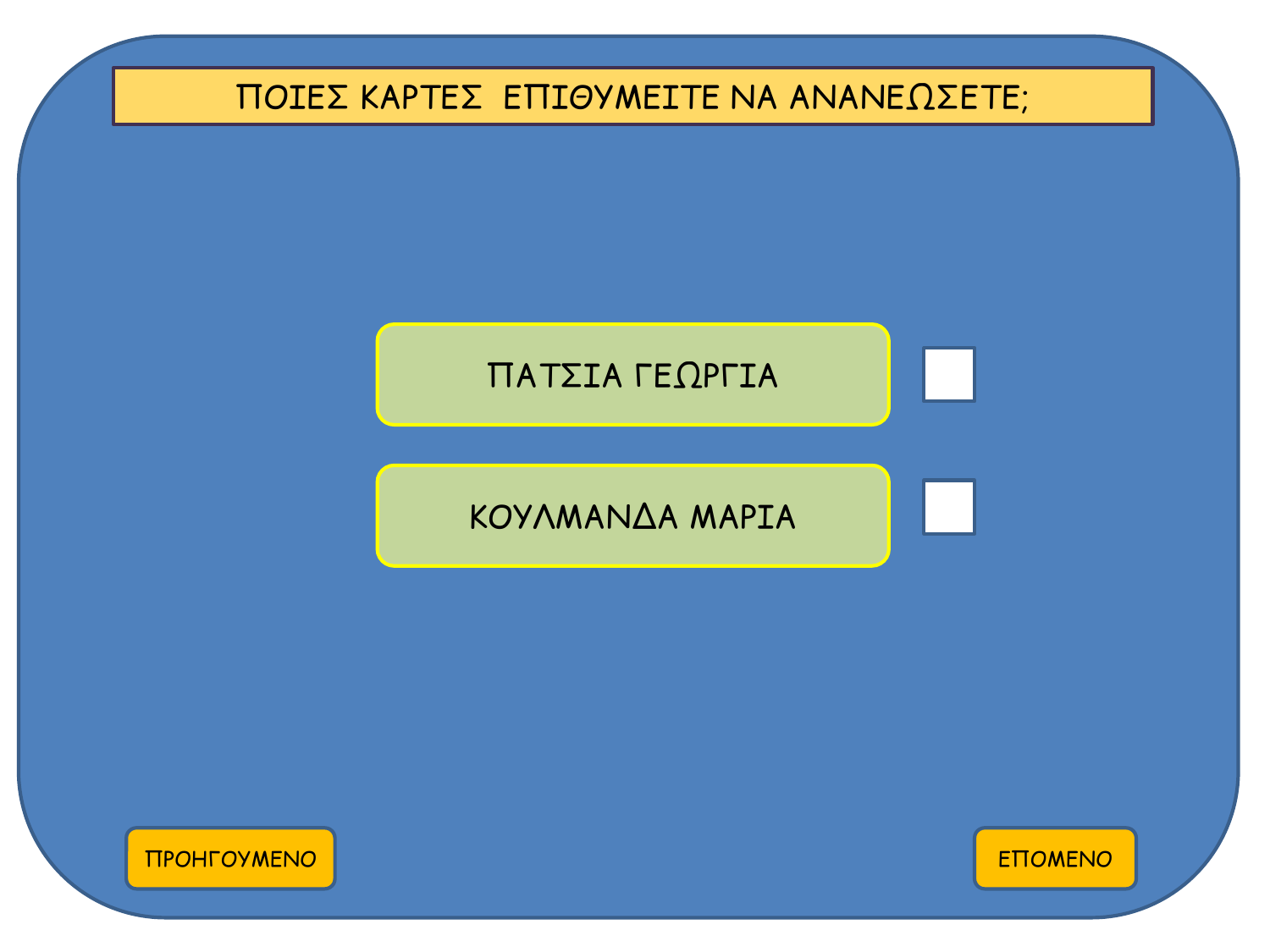

ΠΟΙΕΣ ΚΑΡΤΕΣ  ΕΠΙΘΥΜΕΙΤΕ ΝΑ ΑΝΑΝΕΩΣΕΤΕ;
ΠΑΤΣΙΑ ΓΕΩΡΓΙΑ

ΚΟΥΛΜΑΝΔΑ ΜΑΡΙΑ

ΠΡΟΗΓΟΥΜΕΝΟ
ΕΠΟΜΕΝΟ